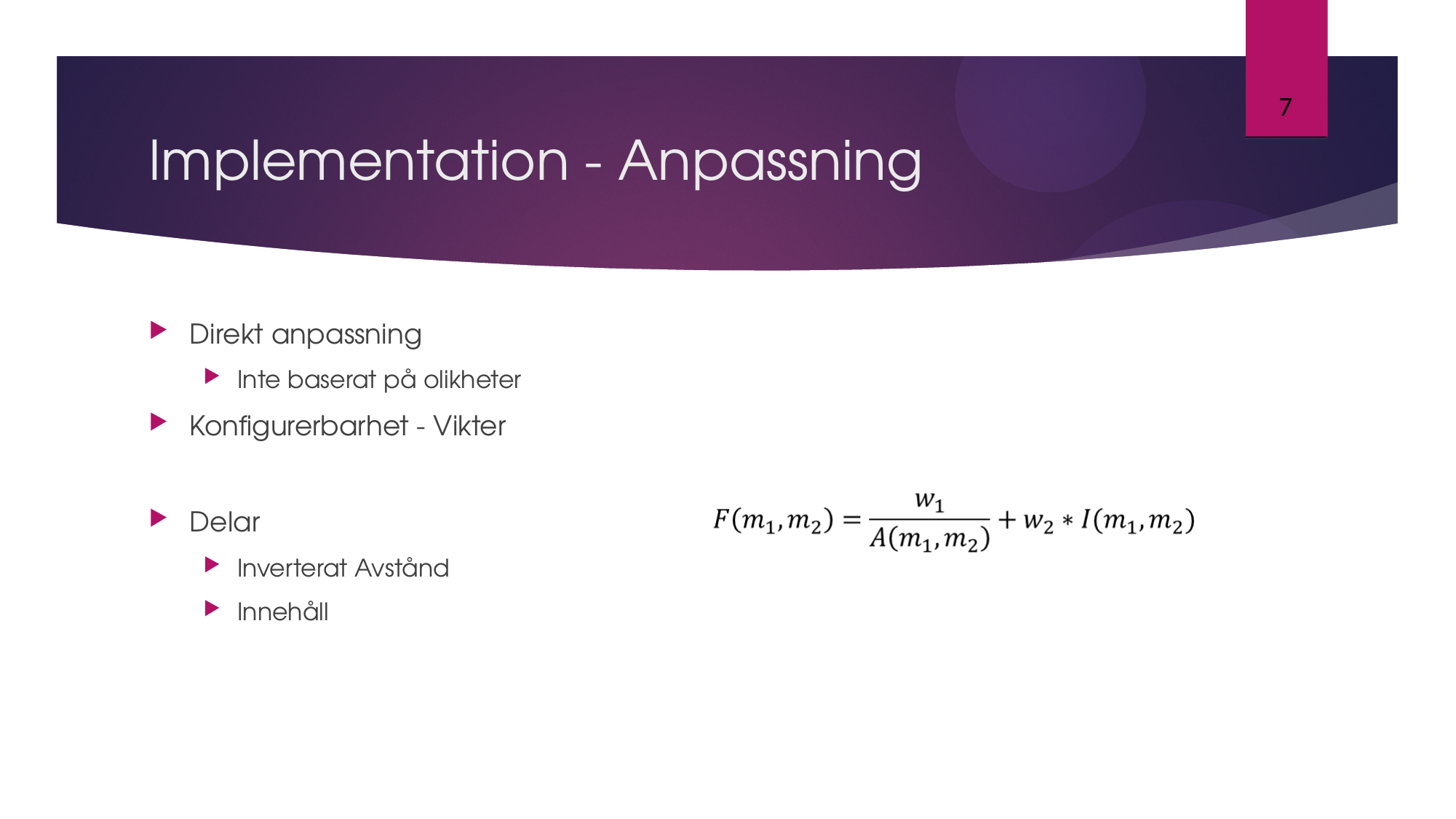

7
# Implementation - Anpassning
Direkt anpassning
Inte baserat på olikheter
Konfigurerbarhet - Vikter

Delar
Inverterat Avstånd
Innehåll